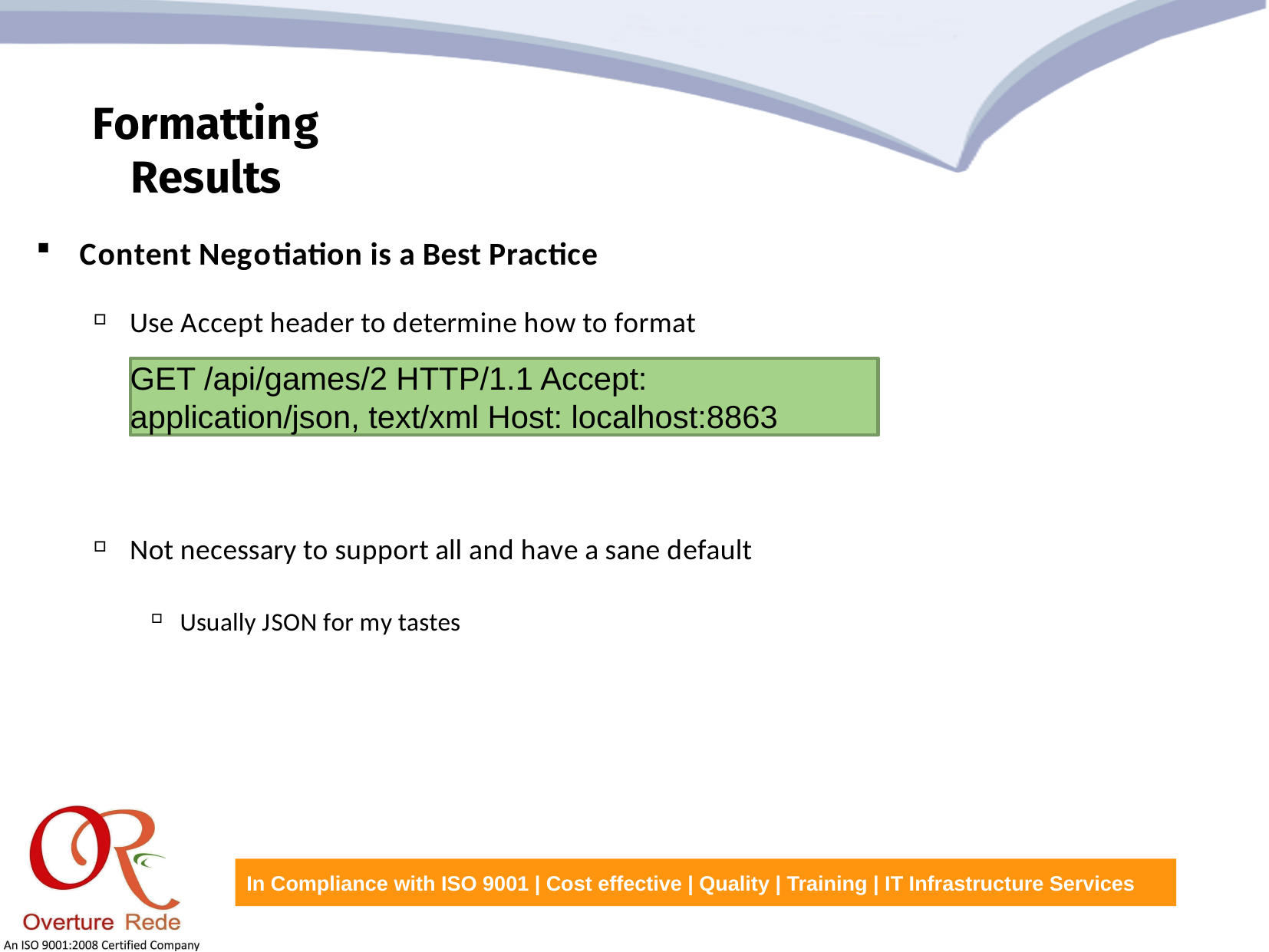

Formatting Results
Content Negotiation is a Best Practice

Use Accept header to determine how to format
GET /api/games/2 HTTP/1.1 Accept: application/json, text/xml Host: localhost:8863
Not necessary to support all and have a sane default

Usually JSON for my tastes